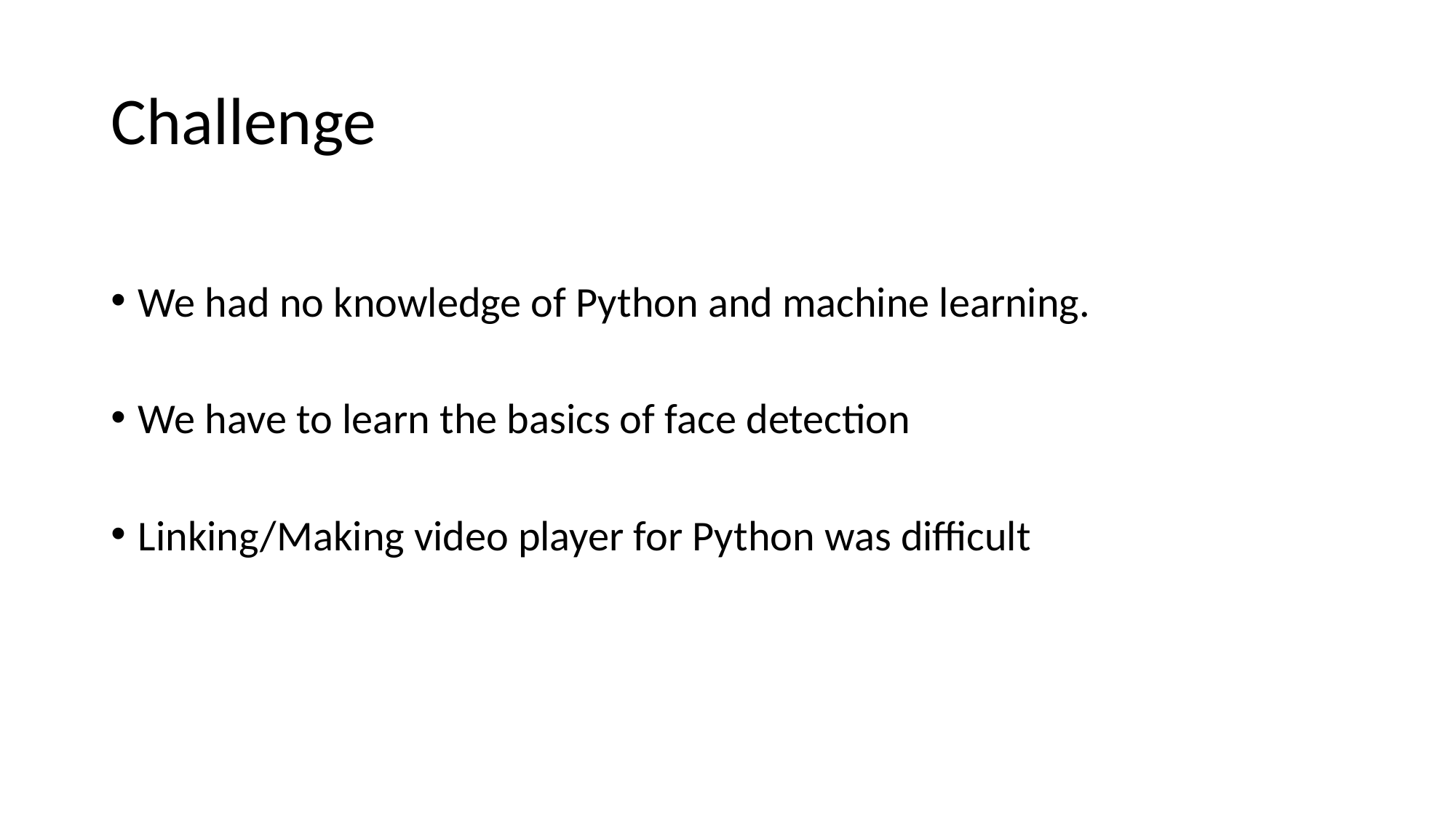

# Challenge
We had no knowledge of Python and machine learning.
We have to learn the basics of face detection
Linking/Making video player for Python was difficult